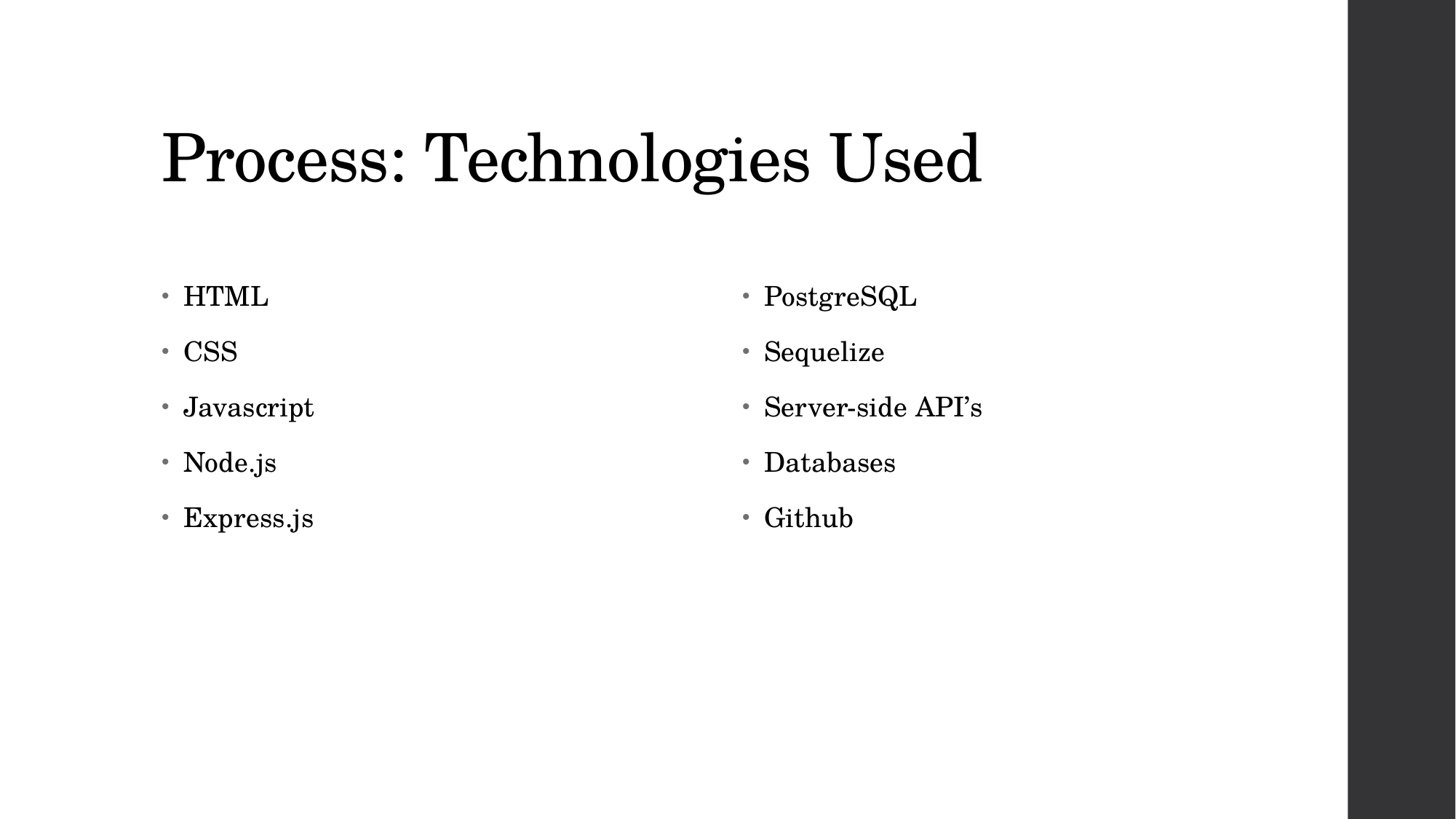

# Process: Technologies Used

HTML
CSS
Javascript
Node.js
Express.js

PostgreSQL
Sequelize
Server-side API’s
Databases
Github